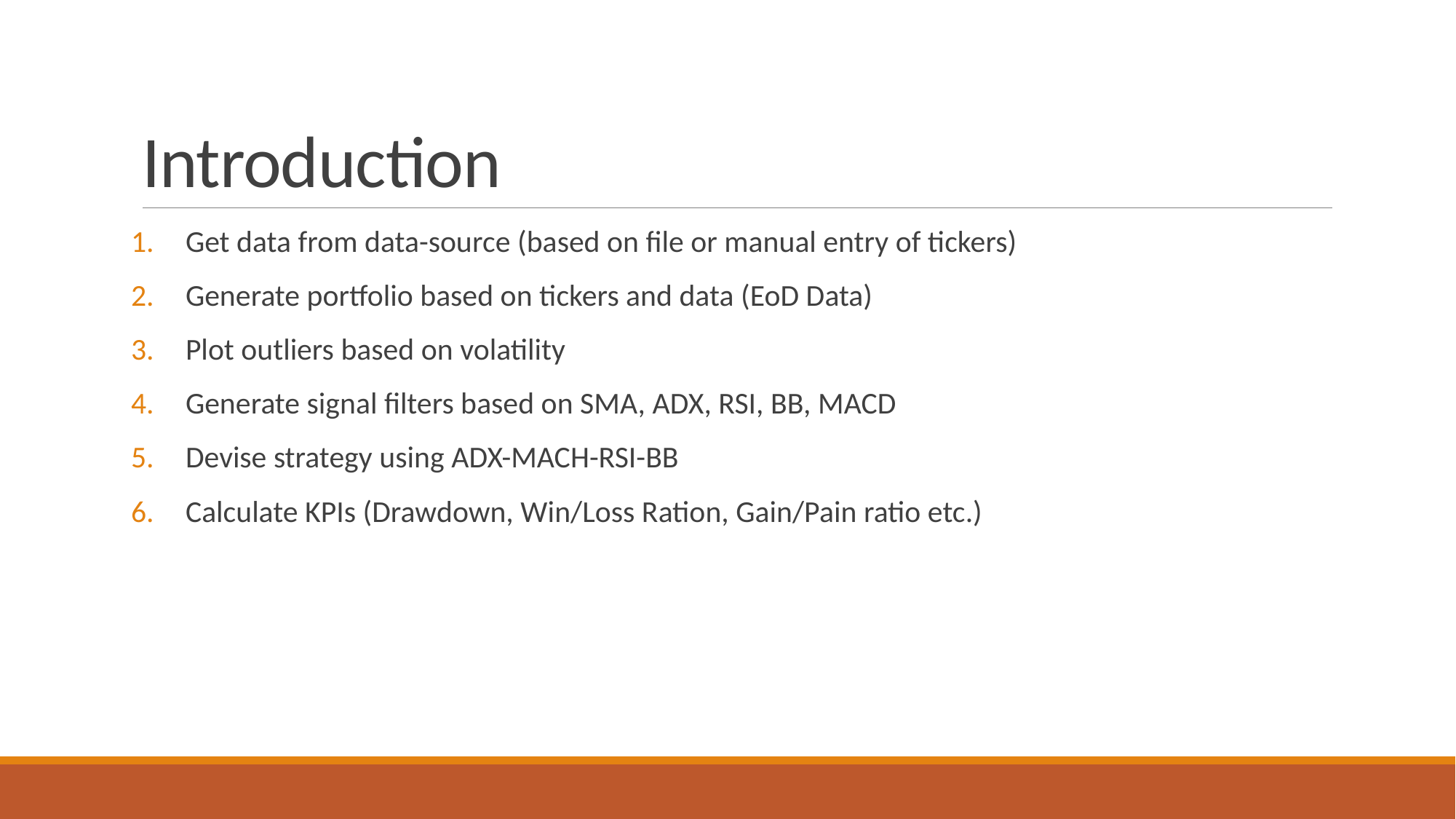

# Introduction
Get data from data-source (based on file or manual entry of tickers)
Generate portfolio based on tickers and data (EoD Data)
Plot outliers based on volatility
Generate signal filters based on SMA, ADX, RSI, BB, MACD
Devise strategy using ADX-MACH-RSI-BB
Calculate KPIs (Drawdown, Win/Loss Ration, Gain/Pain ratio etc.)